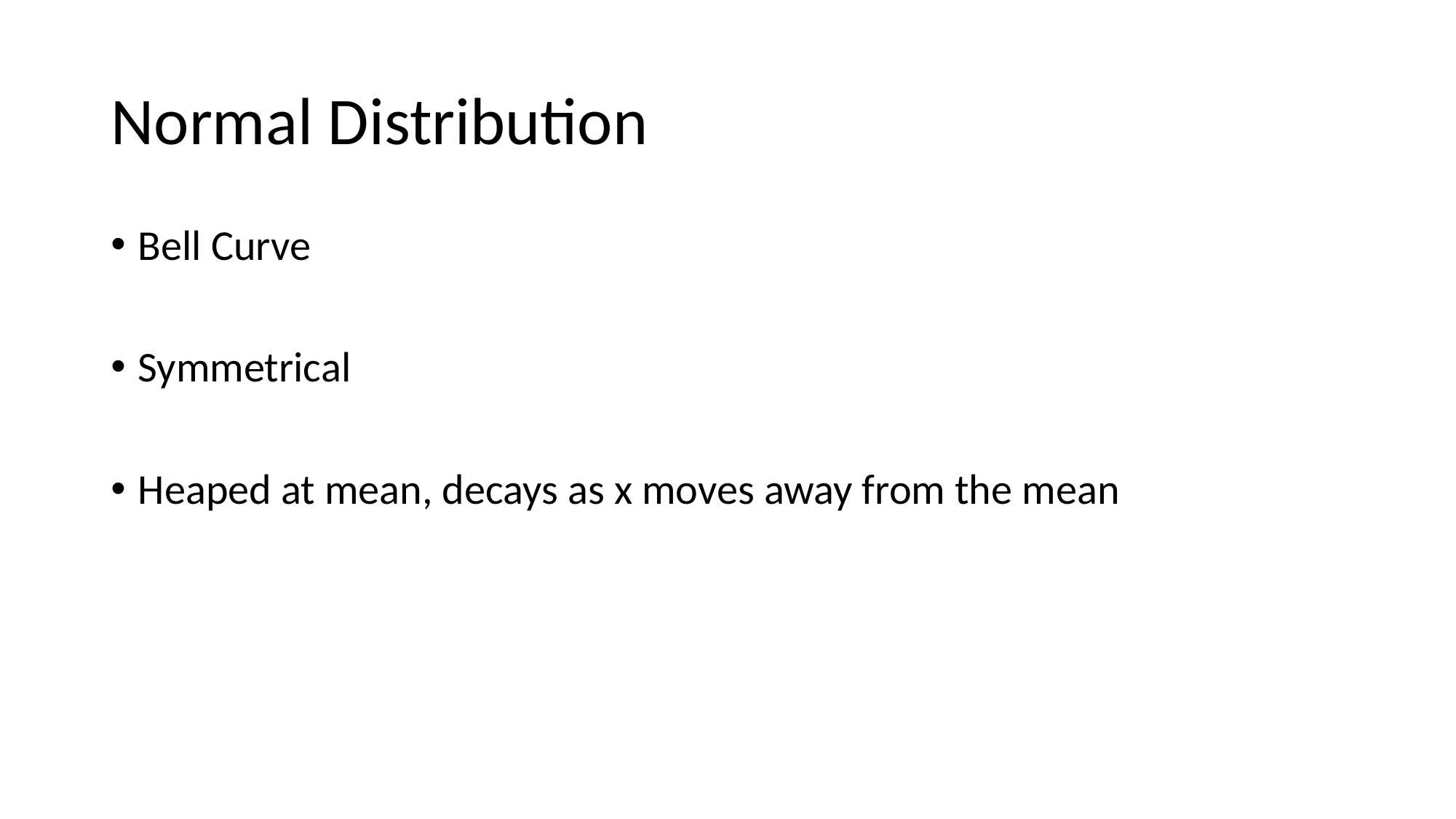

# Normal Distribution
Bell Curve

Symmetrical

Heaped at mean, decays as x moves away from the mean